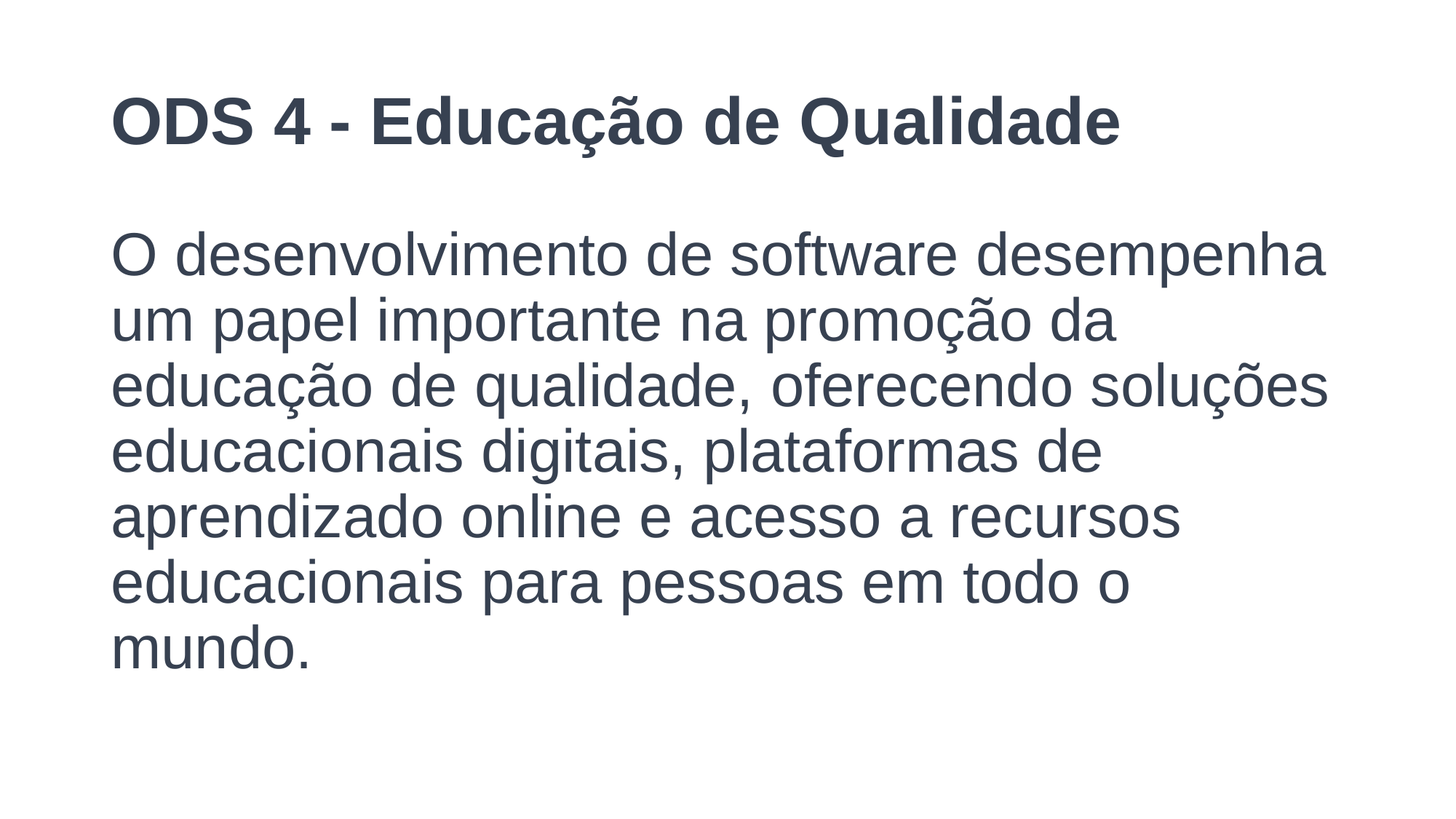

# ODS 4 - Educação de Qualidade
O desenvolvimento de software desempenha um papel importante na promoção da educação de qualidade, oferecendo soluções educacionais digitais, plataformas de aprendizado online e acesso a recursos educacionais para pessoas em todo o mundo.